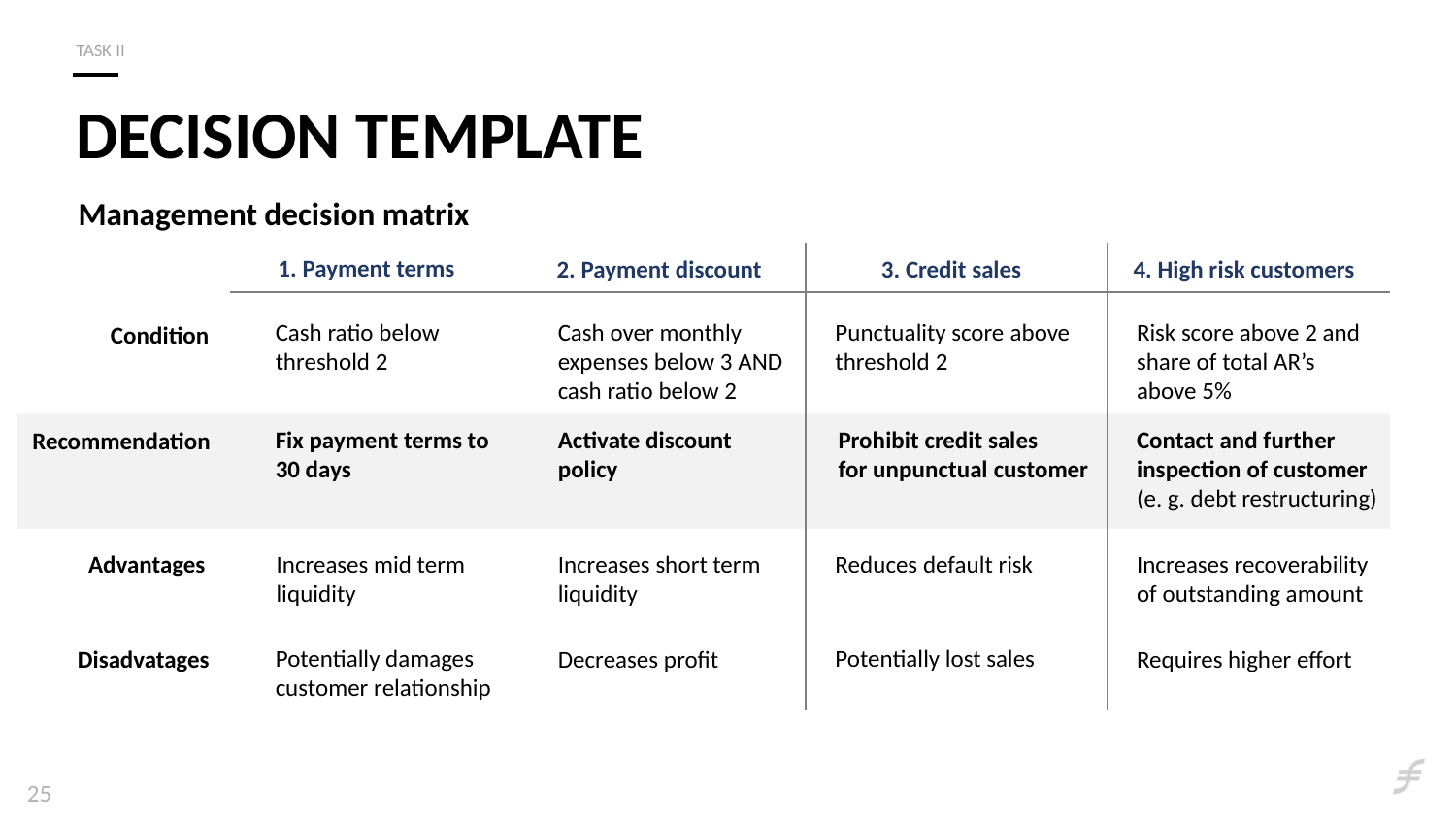

TASK ii
# Decision template
Management decision matrix
1. Payment terms
2. Payment discount
4. High risk customers
3. Credit sales
Cash ratio below threshold 2
Cash over monthly expenses below 3 AND
cash ratio below 2
Punctuality score above threshold 2
Risk score above 2 and share of total AR’s above 5%
Condition

Fix payment terms to 30 days
Activate discount policy
Prohibit credit sales for unpunctual customer
Contact and further inspection of customer (e. g. debt restructuring)
Recommendation
Advantages
Increases mid term liquidity
Increases short term liquidity
Reduces default risk
Increases recoverability of outstanding amount
Potentially damages customer relationship
Potentially lost sales
Decreases profit
Disadvatages
Requires higher effort
25